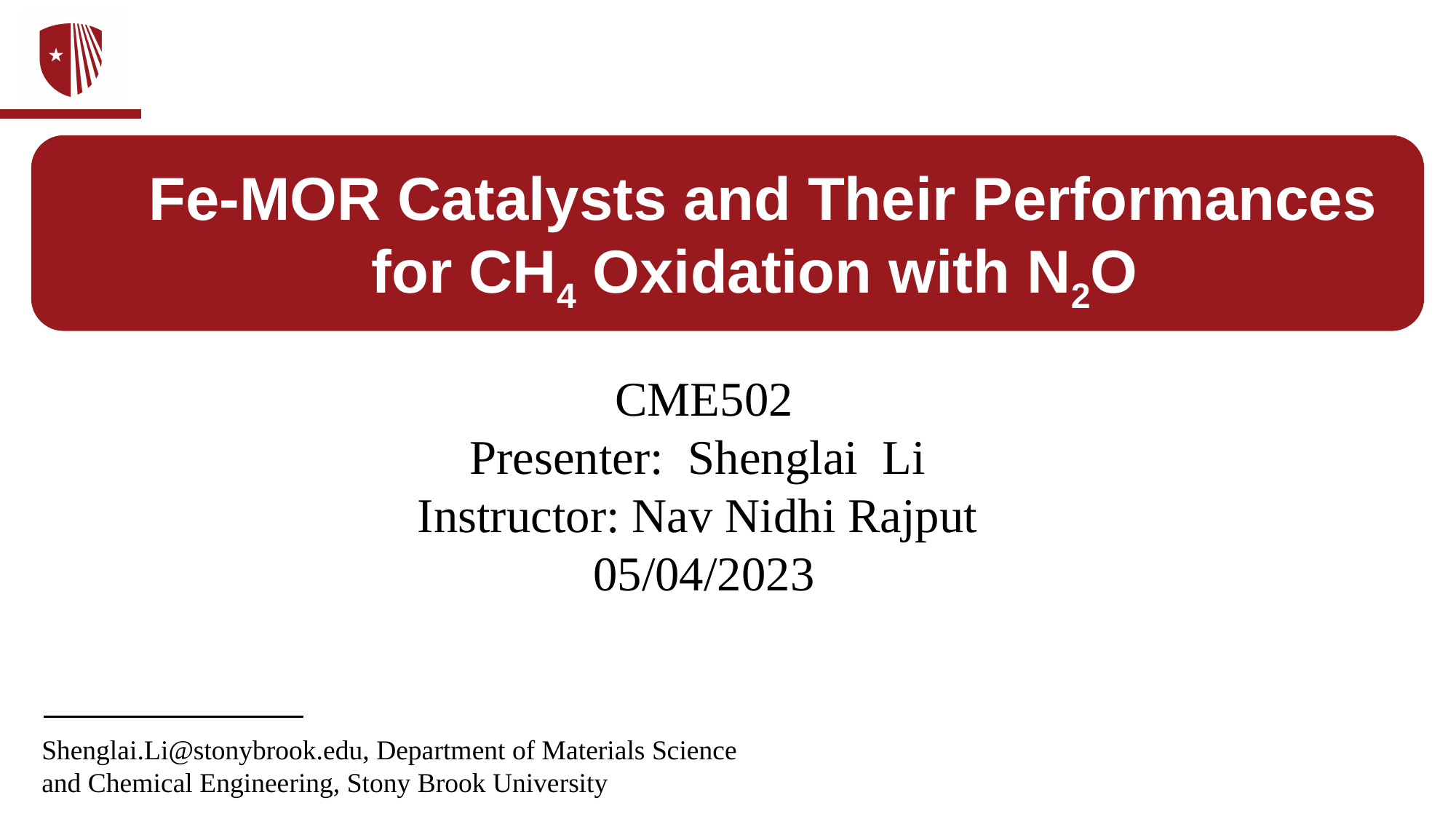

Fe-MOR Catalysts and Their Performances
for CH4 Oxidation with N2O
 CME502
Presenter:  Shenglai  Li
Instructor: Nav Nidhi Rajput
 05/04/2023
Shenglai.Li@stonybrook.edu, Department of Materials Science
and Chemical Engineering, Stony Brook University